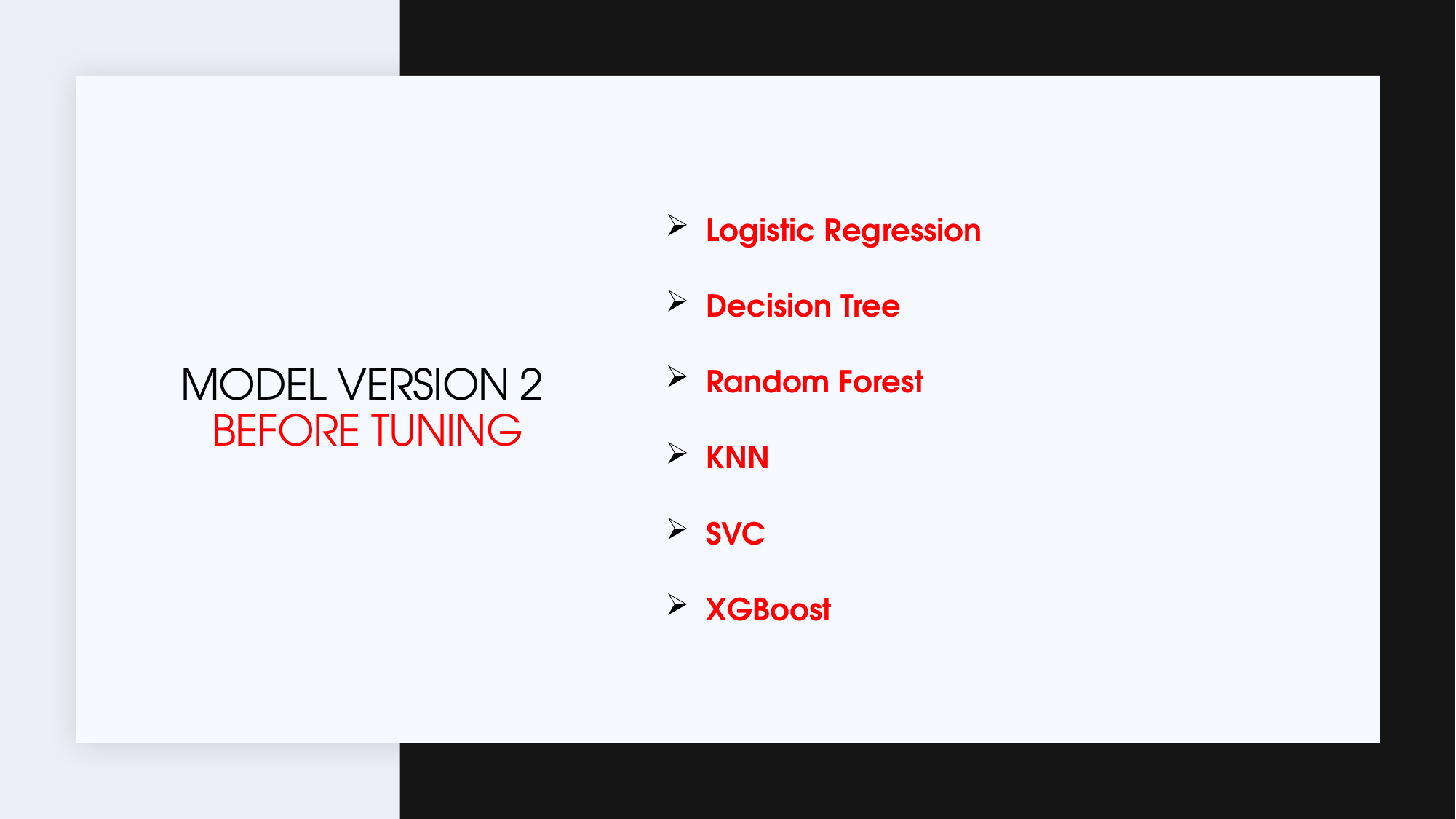

Logistic Regression
Decision Tree
Random Forest
KNN
SVC
XGBoost
# Model Version 2 Before tuning